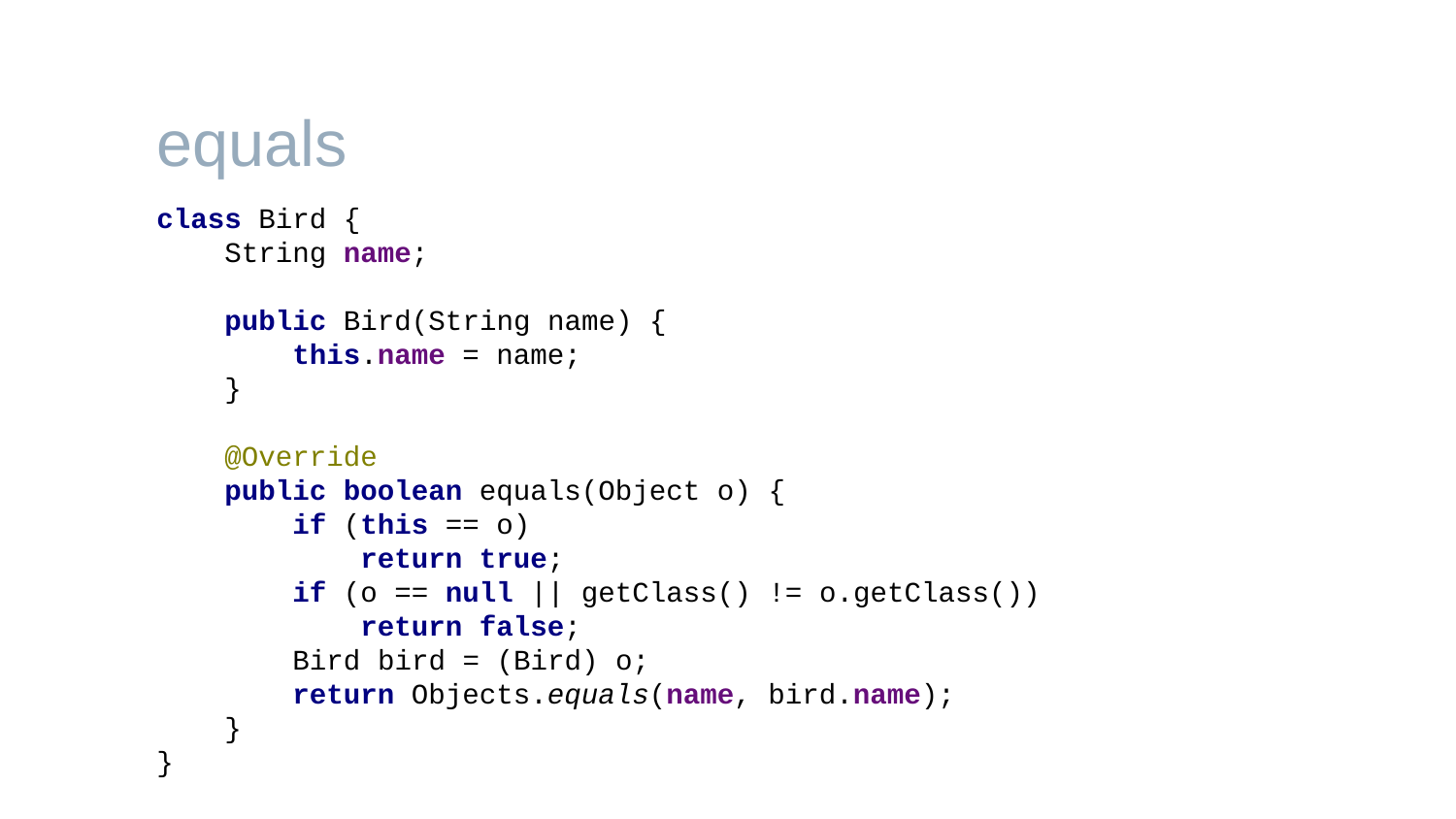

# equals
class Bird {
    String name;
    public Bird(String name) {
        this.name = name;
    }
    @Override
    public boolean equals(Object o) {
        if (this == o)
            return true;
        if (o == null || getClass() != o.getClass())
            return false;
        Bird bird = (Bird) o;
        return Objects.equals(name, bird.name);
    }
}